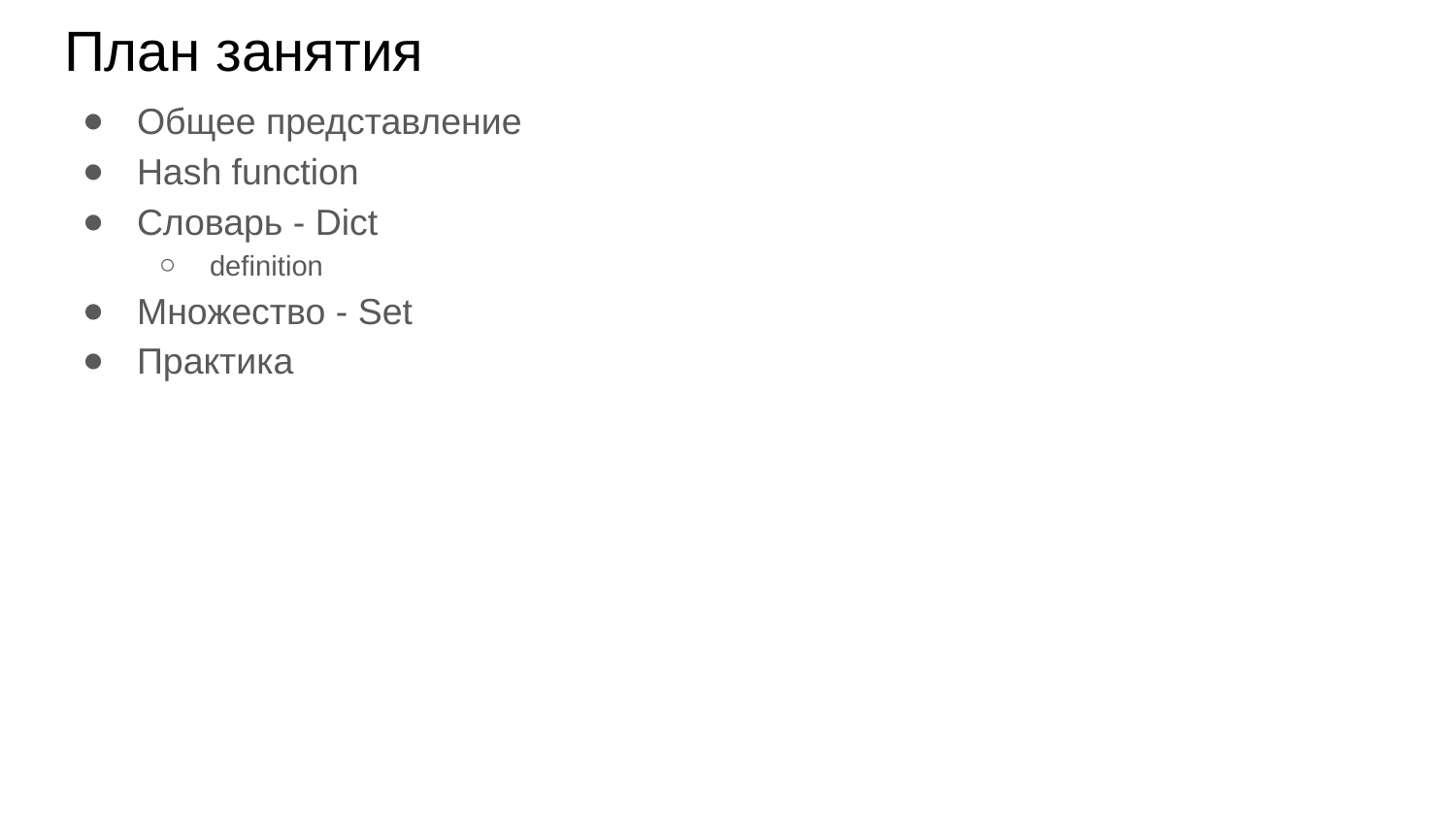

# План занятия
Общее представление
Hash function
Словарь - Dict
definition
Множество - Set
Практика